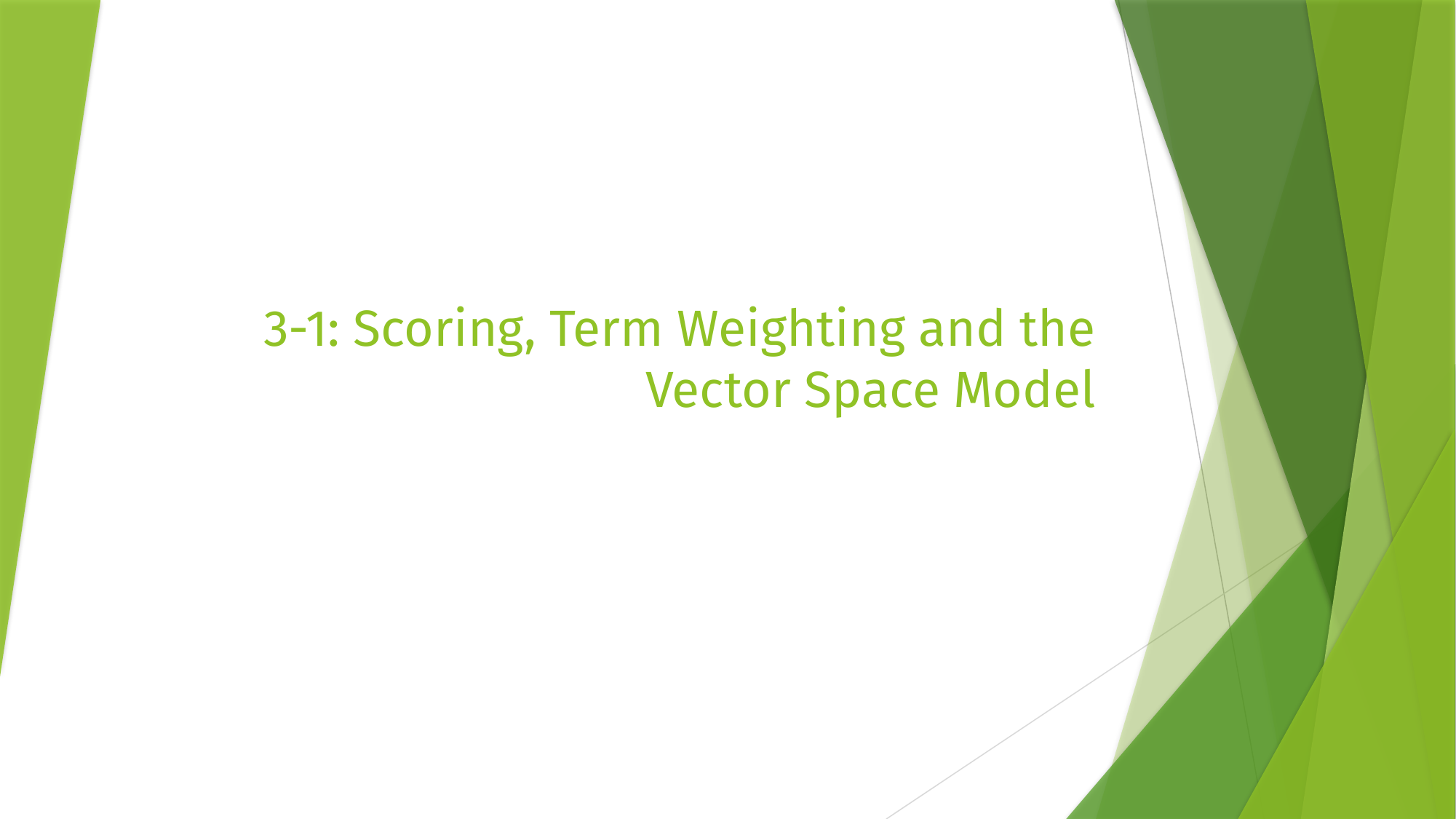

# 3-1: Scoring, Term Weighting and the Vector Space Model